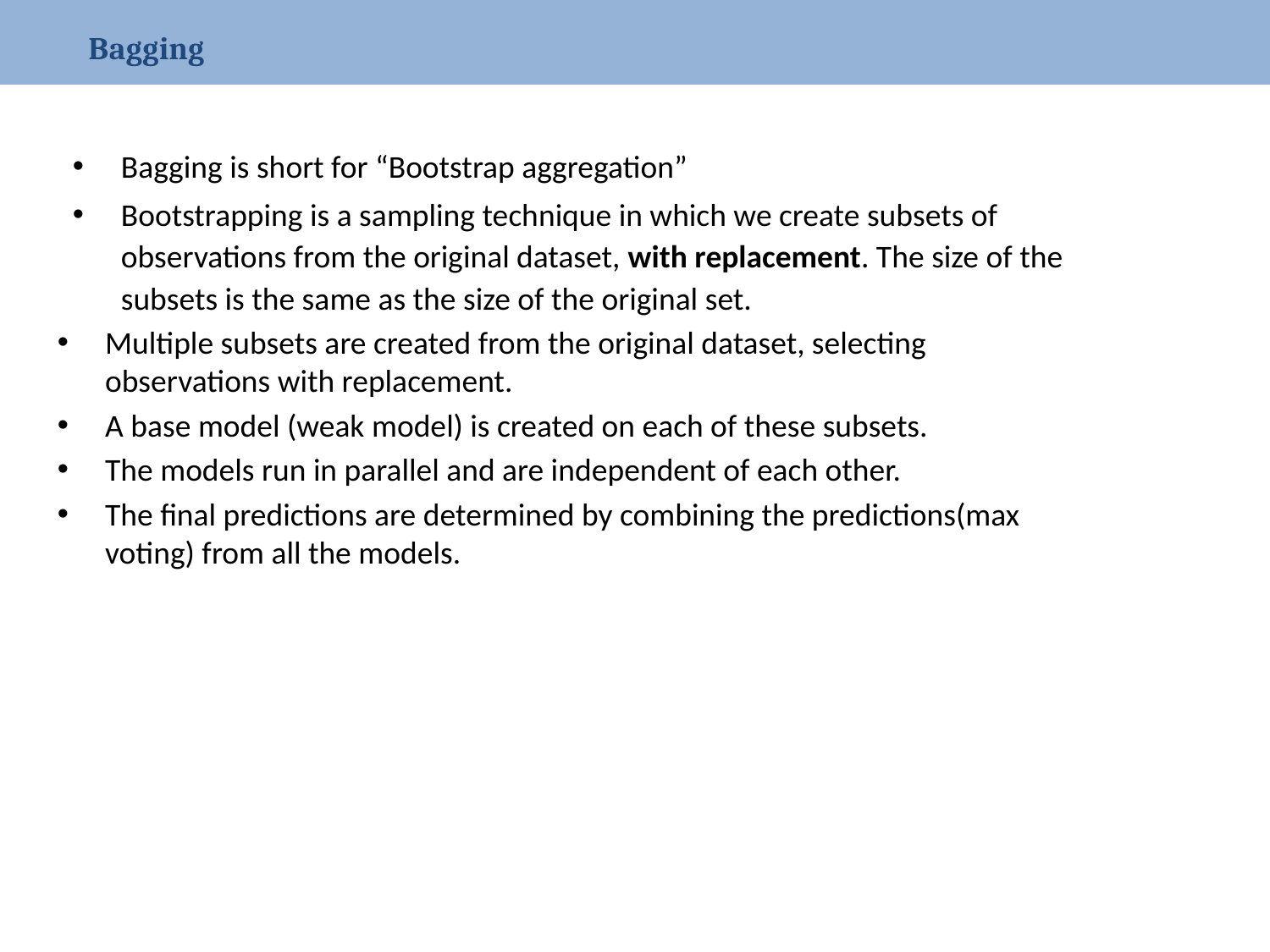

Bagging
Bagging is short for “Bootstrap aggregation”
Bootstrapping is a sampling technique in which we create subsets of observations from the original dataset, with replacement. The size of the subsets is the same as the size of the original set.
Multiple subsets are created from the original dataset, selecting observations with replacement.
A base model (weak model) is created on each of these subsets.
The models run in parallel and are independent of each other.
The final predictions are determined by combining the predictions(max voting) from all the models.